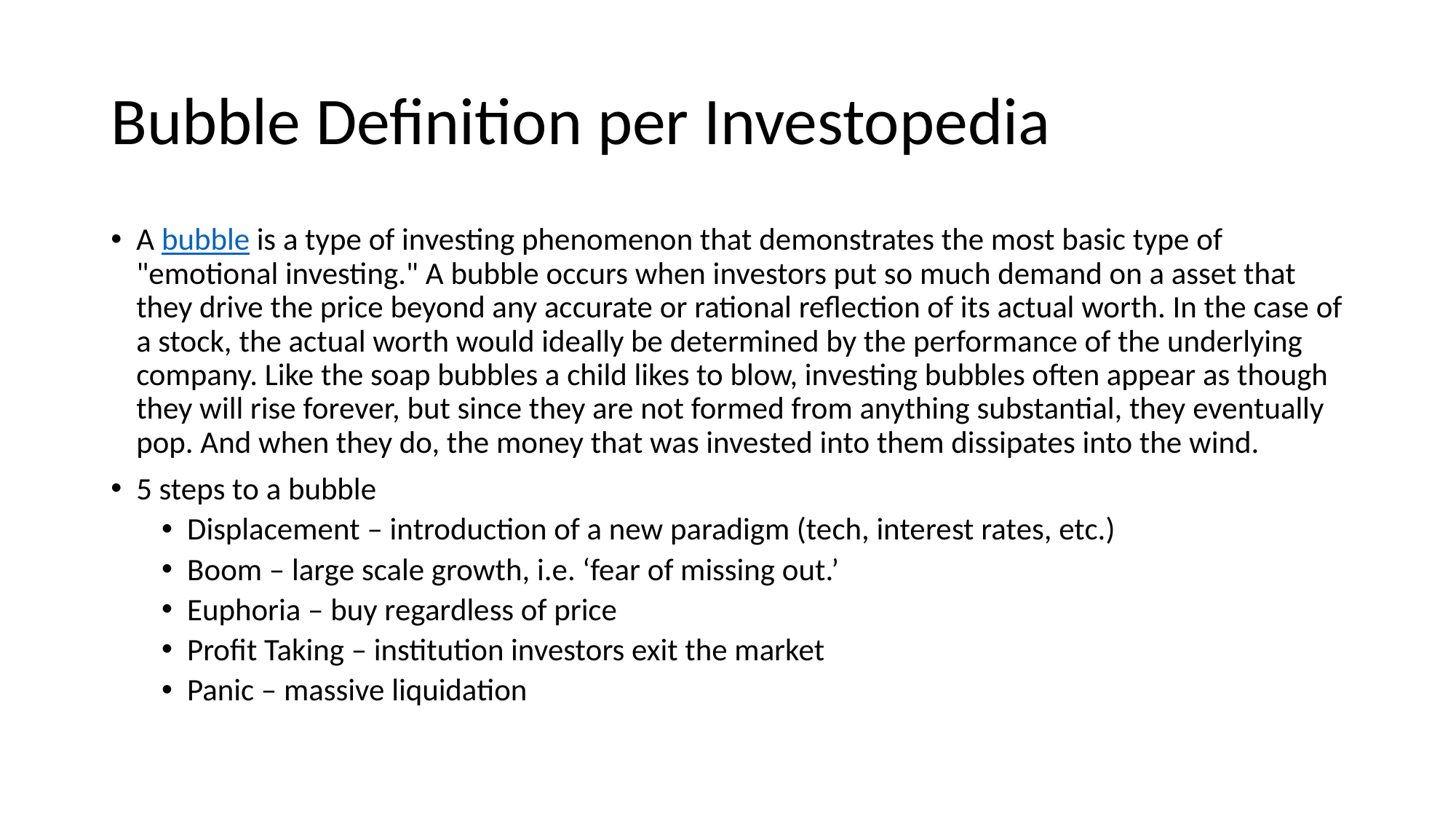

# Bubble Definition per Investopedia
A bubble is a type of investing phenomenon that demonstrates the most basic type of "emotional investing." A bubble occurs when investors put so much demand on a asset that they drive the price beyond any accurate or rational reflection of its actual worth. In the case of a stock, the actual worth would ideally be determined by the performance of the underlying company. Like the soap bubbles a child likes to blow, investing bubbles often appear as though they will rise forever, but since they are not formed from anything substantial, they eventually pop. And when they do, the money that was invested into them dissipates into the wind.
5 steps to a bubble
Displacement – introduction of a new paradigm (tech, interest rates, etc.)
Boom – large scale growth, i.e. ‘fear of missing out.’
Euphoria – buy regardless of price
Profit Taking – institution investors exit the market
Panic – massive liquidation